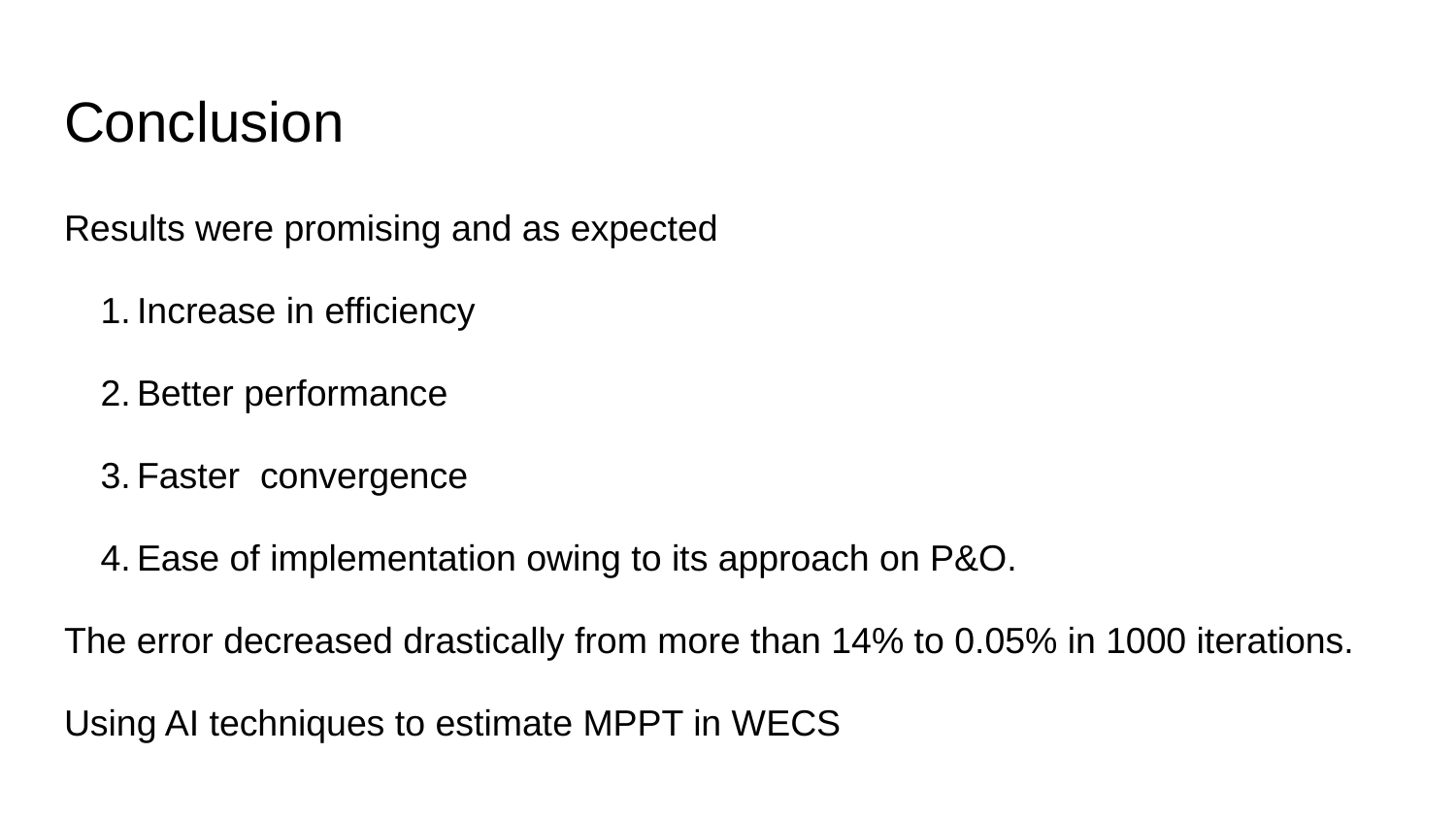

# Conclusion
Results were promising and as expected
Increase in efficiency
Better performance
Faster  convergence
Ease of implementation owing to its approach on P&O.
The error decreased drastically from more than 14% to 0.05% in 1000 iterations.
Using AI techniques to estimate MPPT in WECS